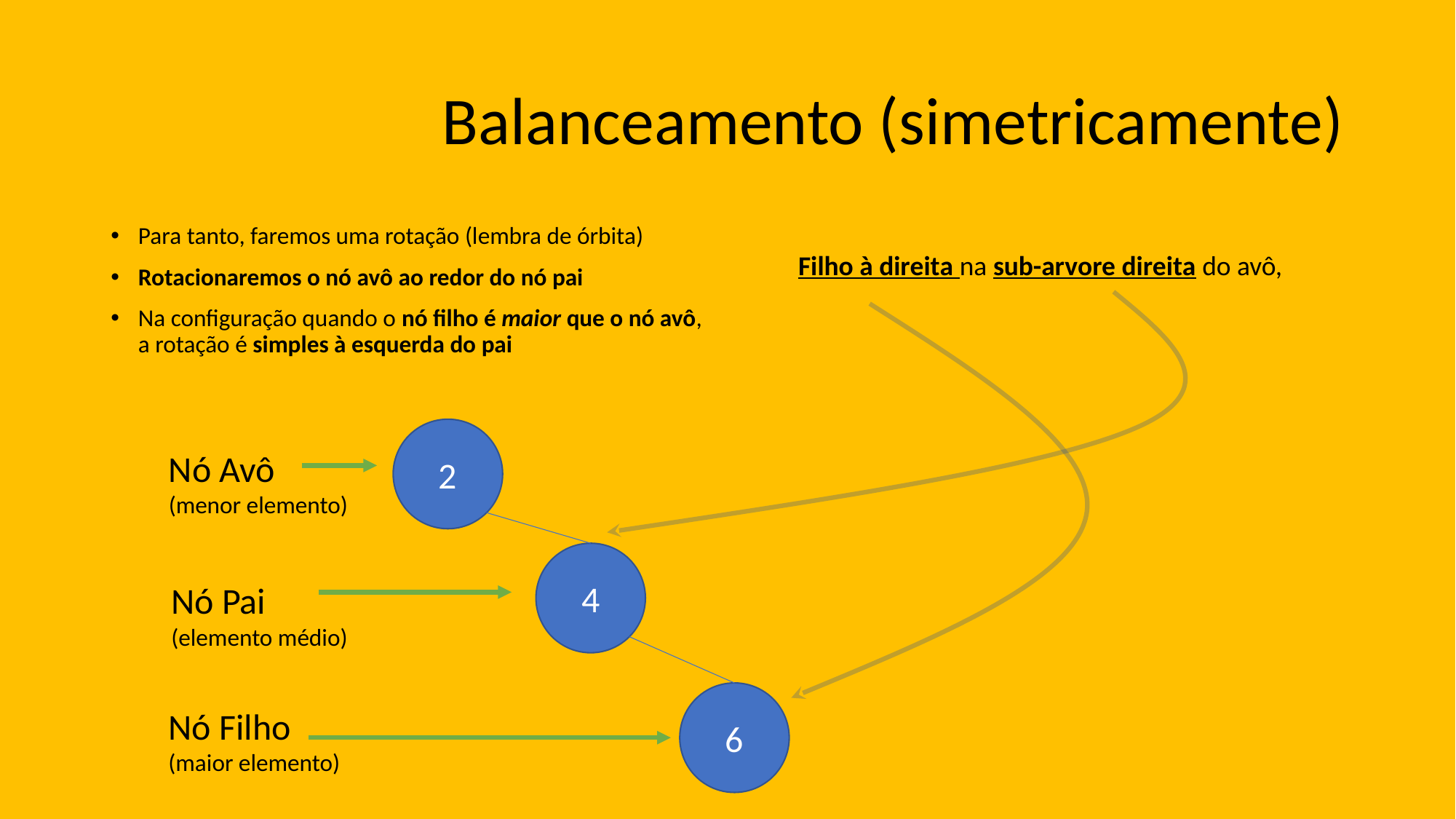

# Balanceamento (simetricamente)
Para tanto, faremos uma rotação (lembra de órbita)
Rotacionaremos o nó avô ao redor do nó pai
Na configuração quando o nó filho é maior que o nó avô, a rotação é simples à esquerda do pai
Filho à direita na sub-arvore direita do avô,

2
Nó Avô
(menor elemento)
4
Nó Pai
(elemento médio)
6
Nó Filho
(maior elemento)